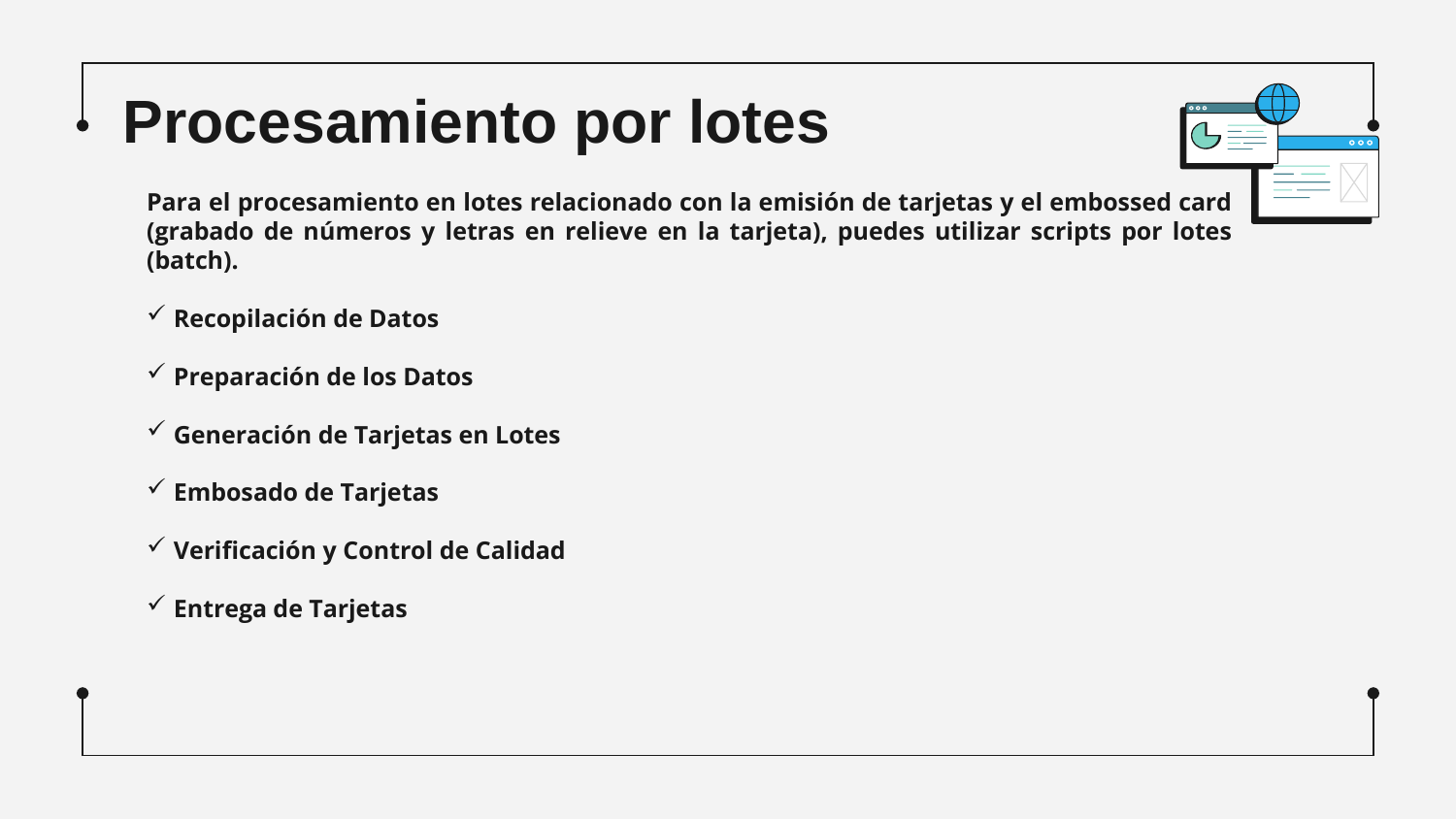

# Procesamiento por lotes

Para el procesamiento en lotes relacionado con la emisión de tarjetas y el embossed card (grabado de números y letras en relieve en la tarjeta), puedes utilizar scripts por lotes (batch).

Recopilación de Datos

Preparación de los Datos

Generación de Tarjetas en Lotes

Embosado de Tarjetas

Verificación y Control de Calidad

Entrega de Tarjetas